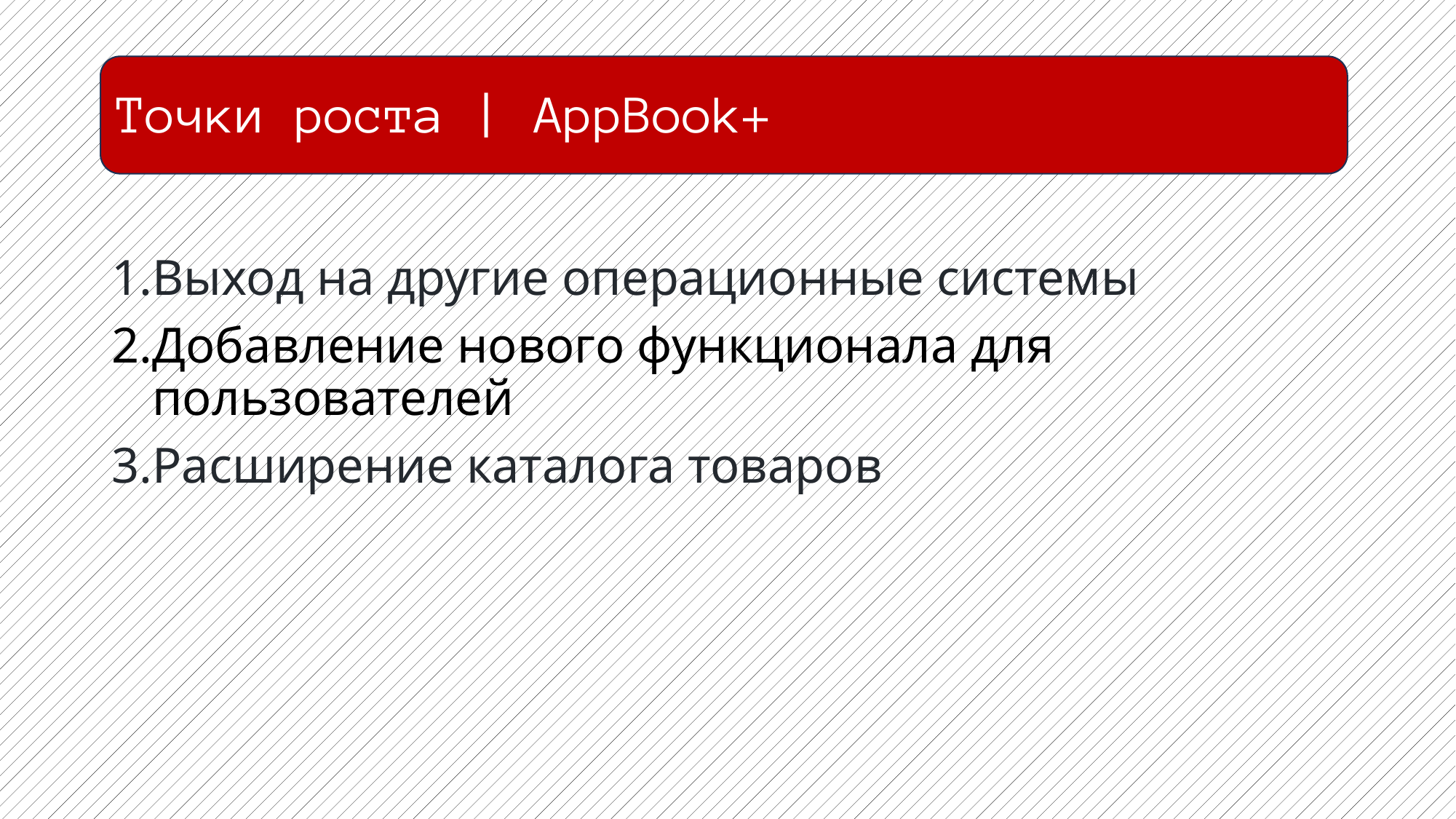

Точки роста | AppBook+
Выход на другие операционные системы
Добавление нового функционала для пользователей
Расширение каталога товаров